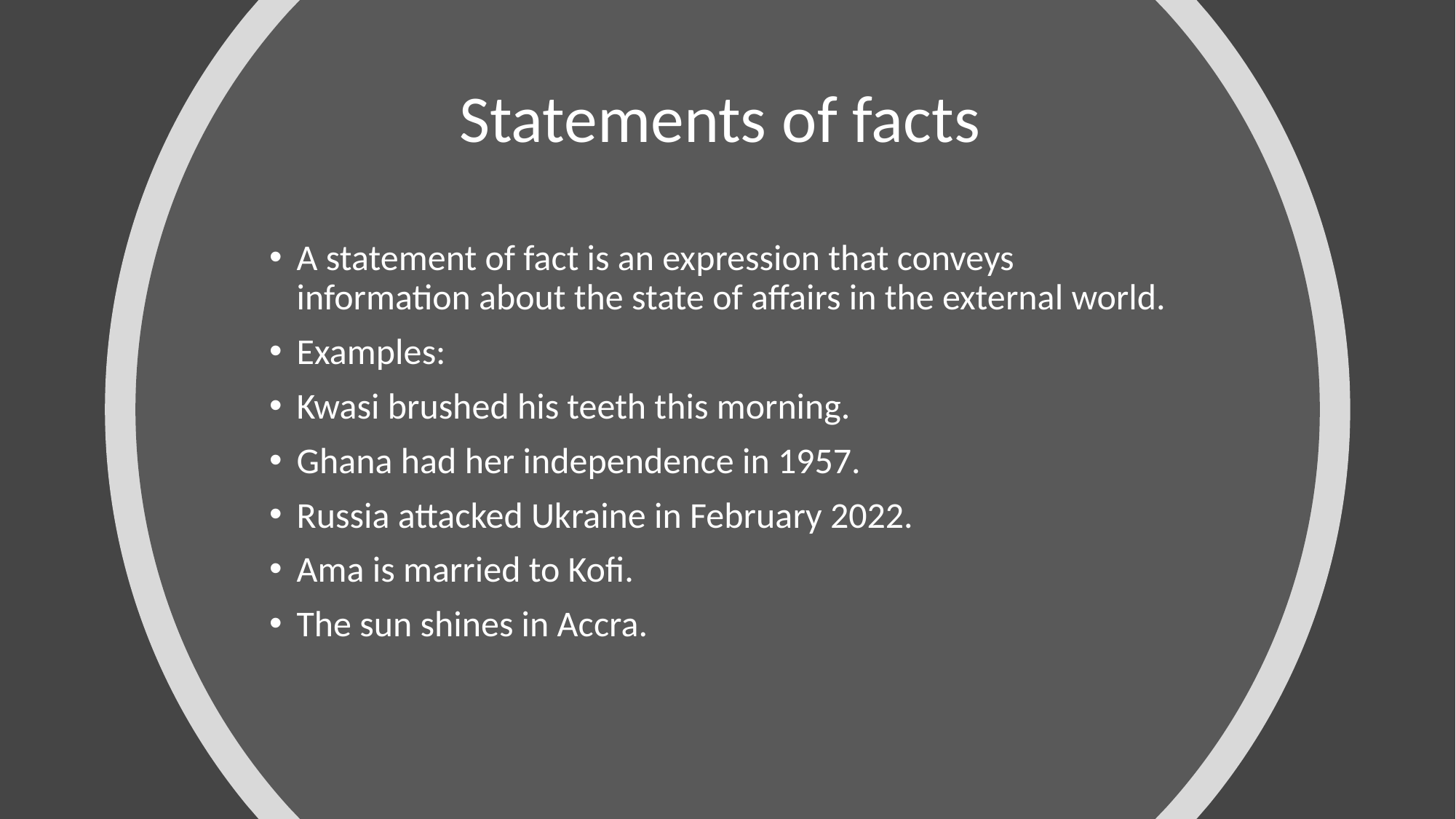

# Statements of facts
A statement of fact is an expression that conveys information about the state of affairs in the external world.
Examples:
Kwasi brushed his teeth this morning.
Ghana had her independence in 1957.
Russia attacked Ukraine in February 2022.
Ama is married to Kofi.
The sun shines in Accra.